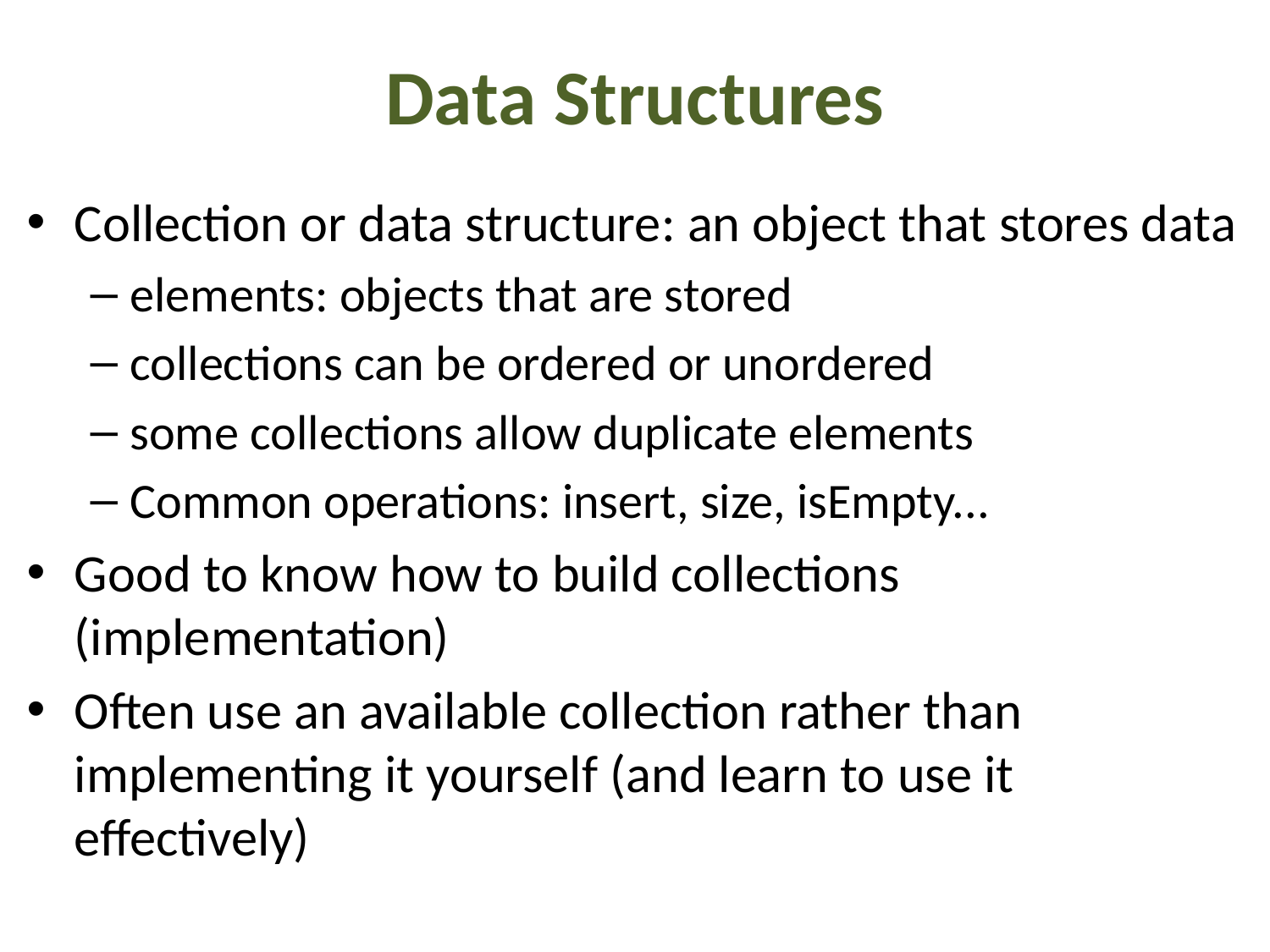

# Data Structures
Collection or data structure: an object that stores data
elements: objects that are stored
collections can be ordered or unordered
some collections allow duplicate elements
Common operations: insert, size, isEmpty...
Good to know how to build collections (implementation)
Often use an available collection rather than implementing it yourself (and learn to use it effectively)